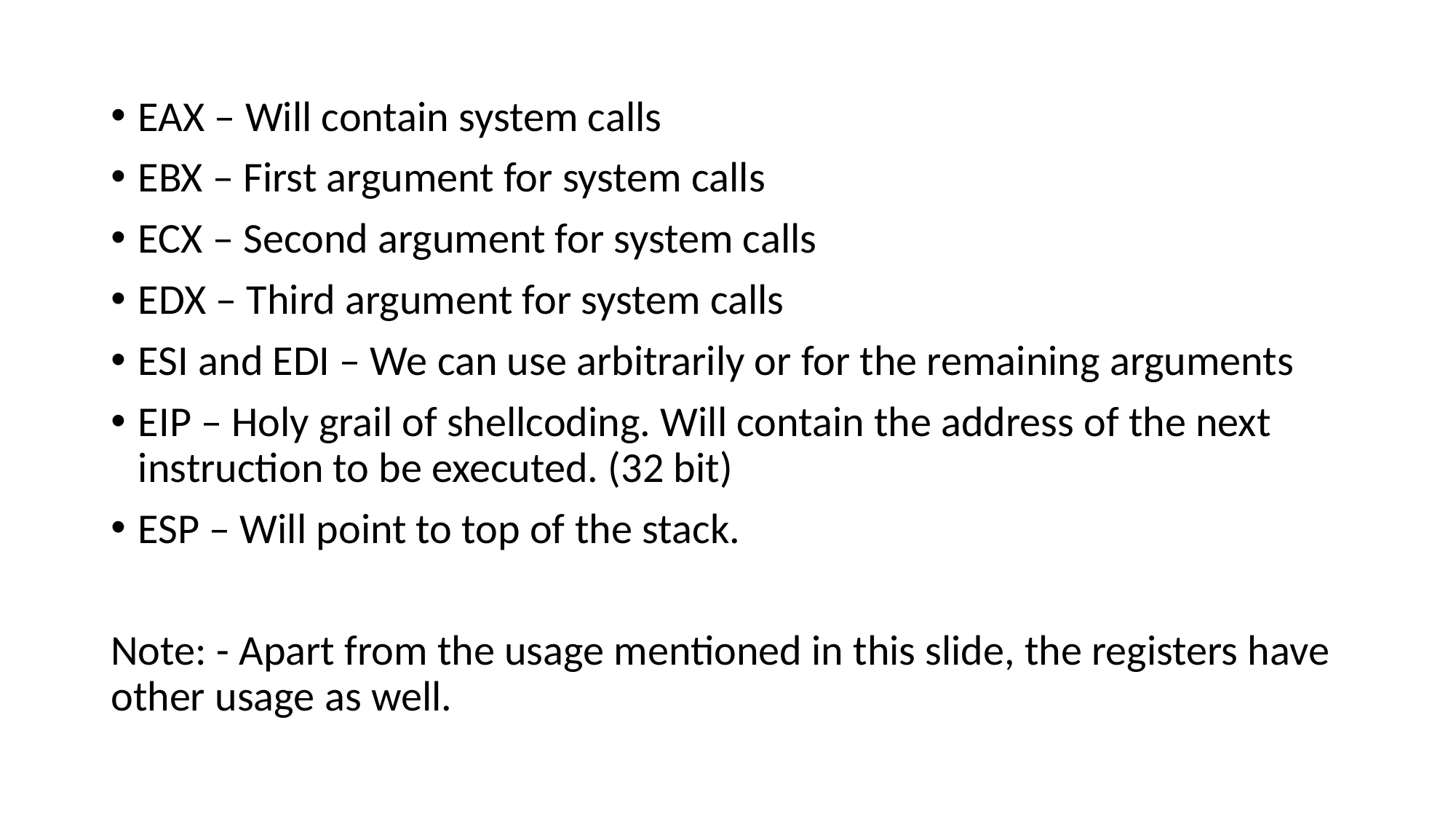

EAX – Will contain system calls
EBX – First argument for system calls
ECX – Second argument for system calls
EDX – Third argument for system calls
ESI and EDI – We can use arbitrarily or for the remaining arguments
EIP – Holy grail of shellcoding. Will contain the address of the next instruction to be executed. (32 bit)
ESP – Will point to top of the stack.

Note: - Apart from the usage mentioned in this slide, the registers have other usage as well.